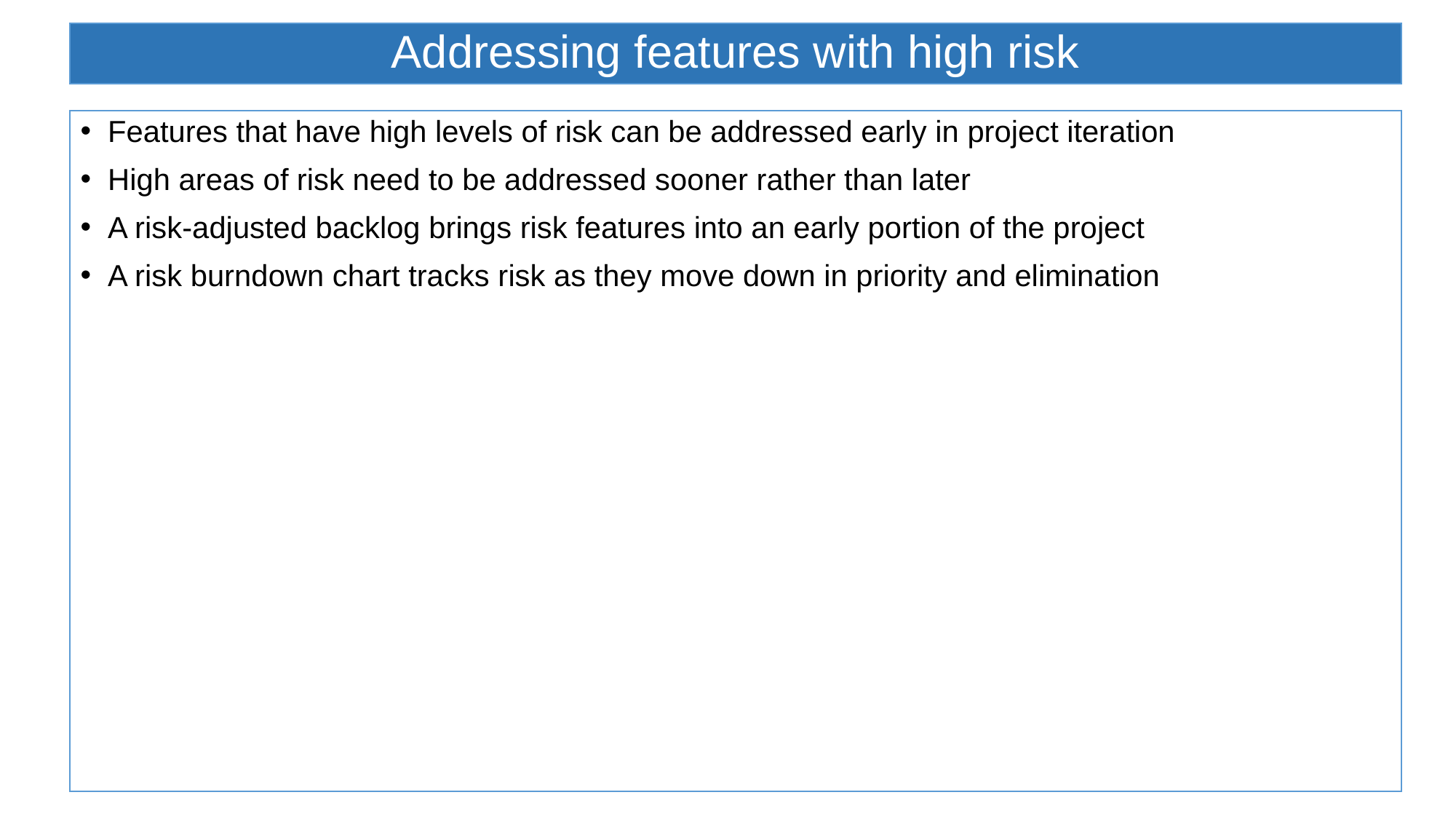

# Addressing features with high risk
Features that have high levels of risk can be addressed early in project iteration
High areas of risk need to be addressed sooner rather than later
A risk-adjusted backlog brings risk features into an early portion of the project
A risk burndown chart tracks risk as they move down in priority and elimination